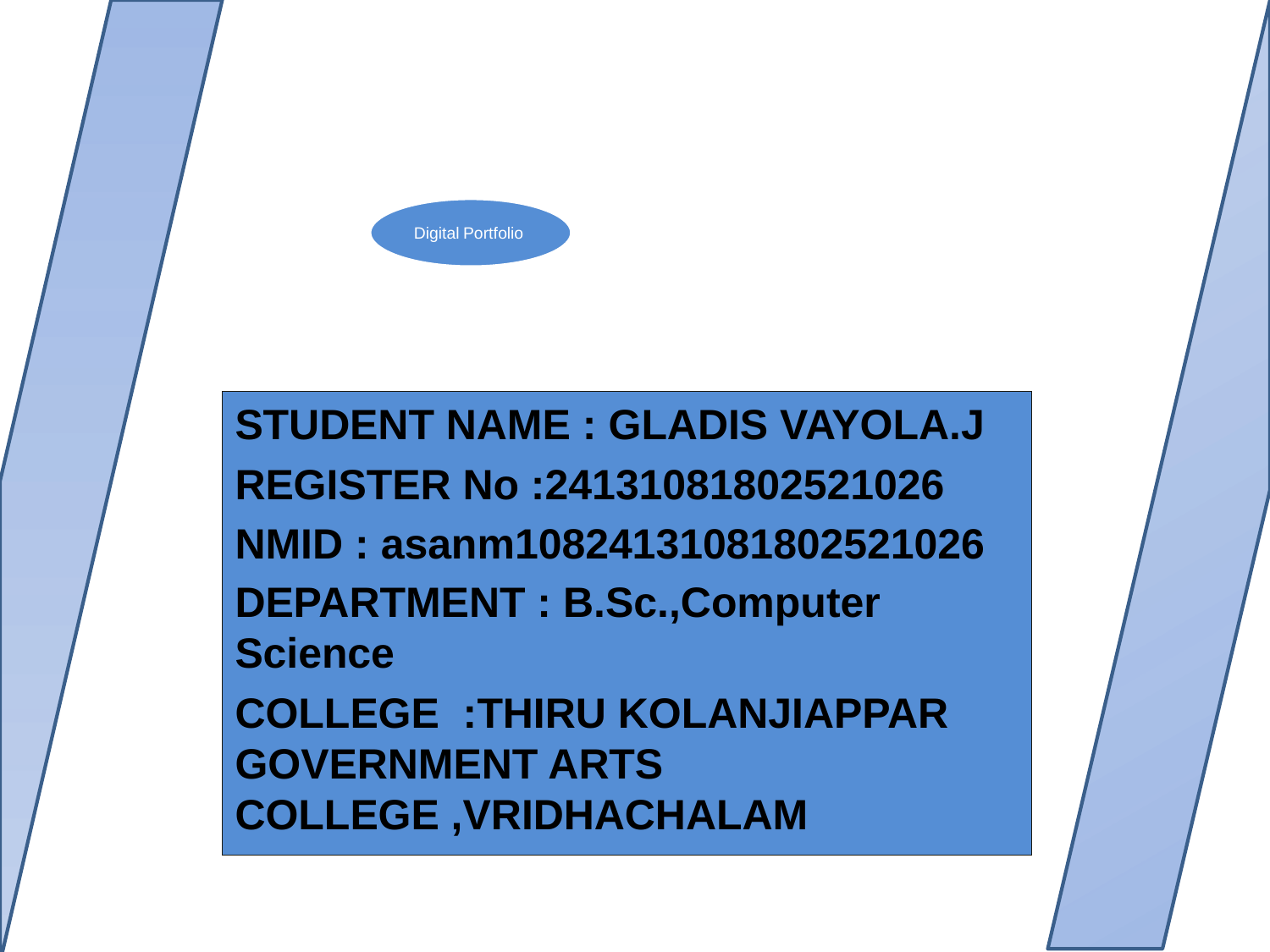

Digital Portfolio
STUDENT NAME : GLADIS VAYOLA.J
REGISTER No :24131081802521026
NMID : asanm10824131081802521026
DEPARTMENT : B.Sc.,Computer Science
COLLEGE  :THIRU KOLANJIAPPAR GOVERNMENT ARTS COLLEGE ,VRIDHACHALAM